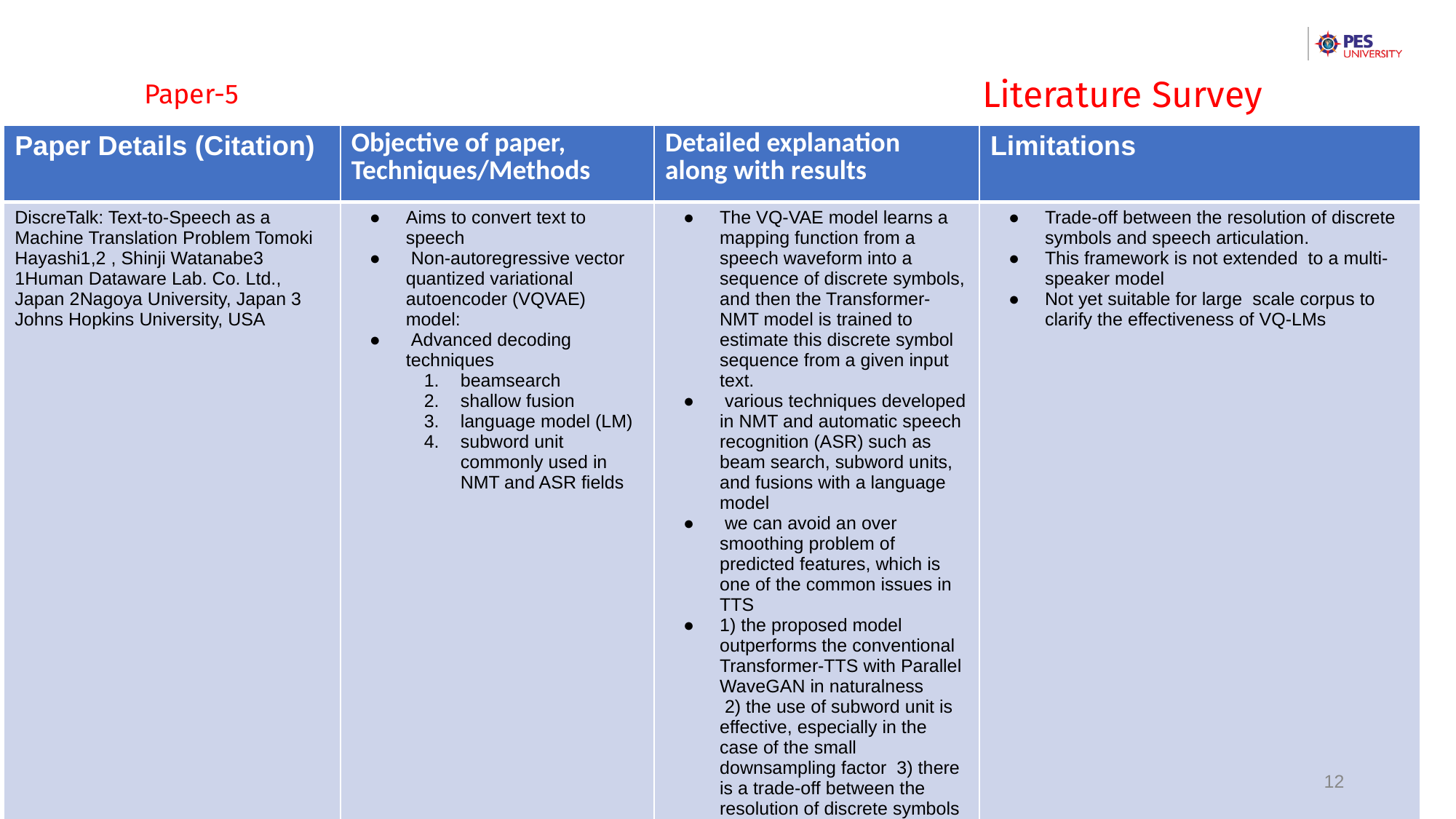

Literature Survey
Paper-5

| Paper Details (Citation) | Objective of paper, Techniques/Methods | Detailed explanation along with results | Limitations |
| --- | --- | --- | --- |
| DiscreTalk: Text-to-Speech as a Machine Translation Problem Tomoki Hayashi1,2 , Shinji Watanabe3 1Human Dataware Lab. Co. Ltd., Japan 2Nagoya University, Japan 3 Johns Hopkins University, USA | Aims to convert text to speech Non-autoregressive vector quantized variational autoencoder (VQVAE) model: Advanced decoding techniques beamsearch shallow fusion language model (LM) subword unit commonly used in NMT and ASR fields | The VQ-VAE model learns a mapping function from a speech waveform into a sequence of discrete symbols, and then the Transformer-NMT model is trained to estimate this discrete symbol sequence from a given input text. various techniques developed in NMT and automatic speech recognition (ASR) such as beam search, subword units, and fusions with a language model we can avoid an over smoothing problem of predicted features, which is one of the common issues in TTS 1) the proposed model outperforms the conventional Transformer-TTS with Parallel WaveGAN in naturalness 2) the use of subword unit is effective, especially in the case of the small downsampling factor 3) there is a trade-off between the resolution of discrete symbols and speech articulation | Trade-off between the resolution of discrete symbols and speech articulation. This framework is not extended to a multi-speaker model Not yet suitable for large scale corpus to clarify the effectiveness of VQ-LMs |

12